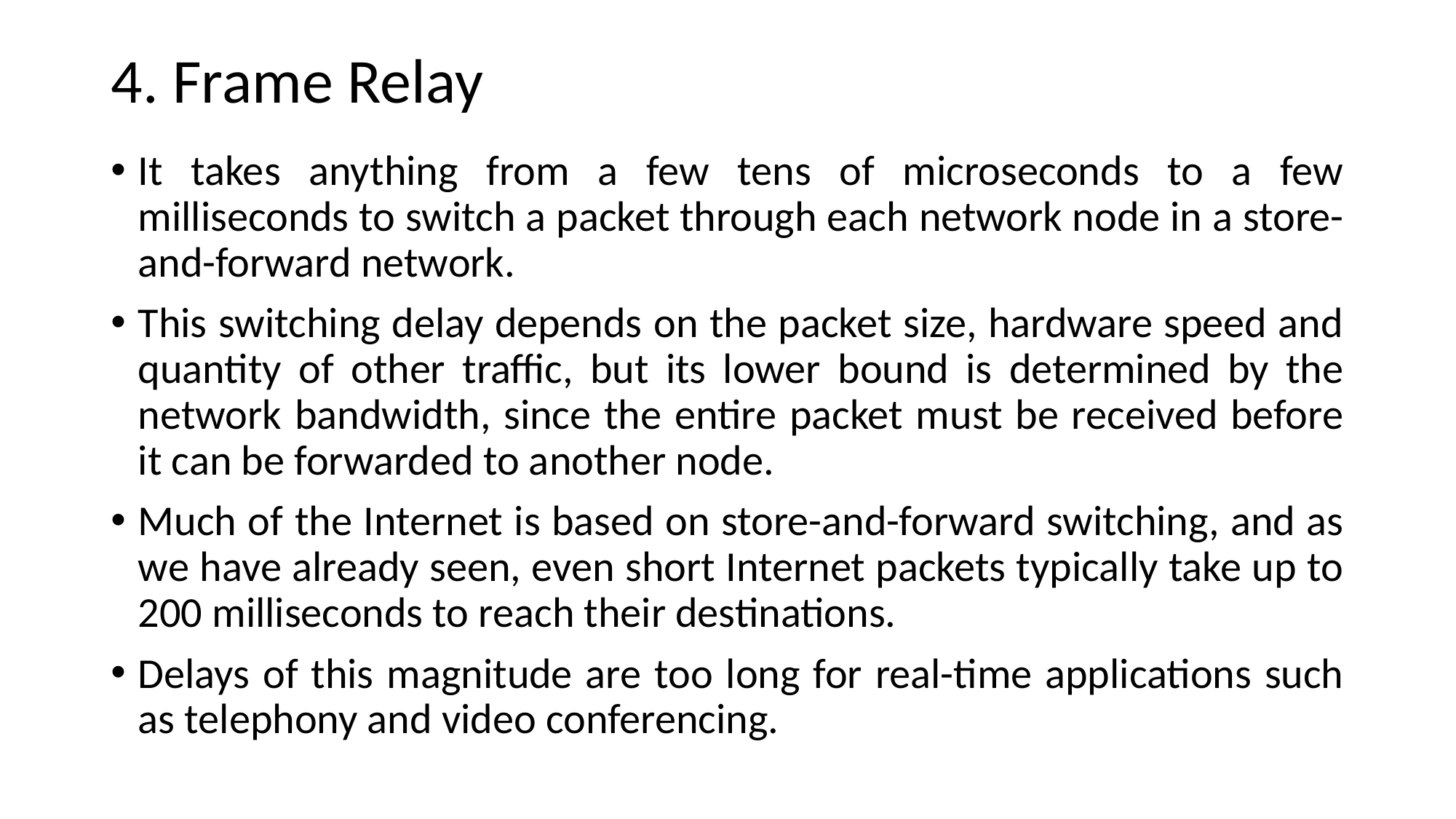

# 4. Frame Relay
It takes anything from a few tens of microseconds to a few milliseconds to switch a packet through each network node in a store-and-forward network.
This switching delay depends on the packet size, hardware speed and quantity of other traffic, but its lower bound is determined by the network bandwidth, since the entire packet must be received before it can be forwarded to another node.
Much of the Internet is based on store-and-forward switching, and as we have already seen, even short Internet packets typically take up to 200 milliseconds to reach their destinations.
Delays of this magnitude are too long for real-time applications such as telephony and video conferencing.